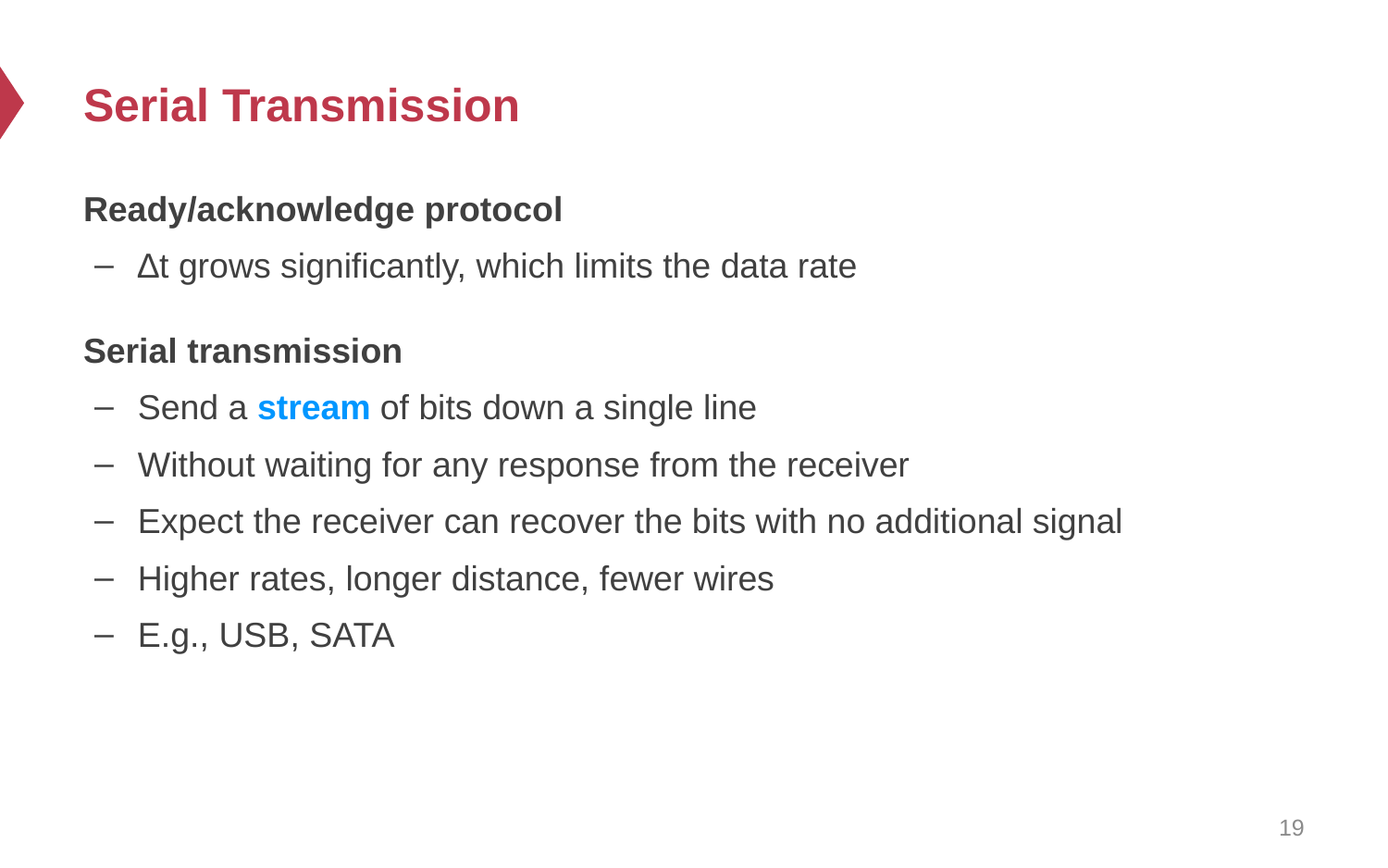

# Serial Transmission
Ready/acknowledge protocol
∆t grows significantly, which limits the data rate
Serial transmission
Send a stream of bits down a single line
Without waiting for any response from the receiver
Expect the receiver can recover the bits with no additional signal
Higher rates, longer distance, fewer wires
E.g., USB, SATA

19